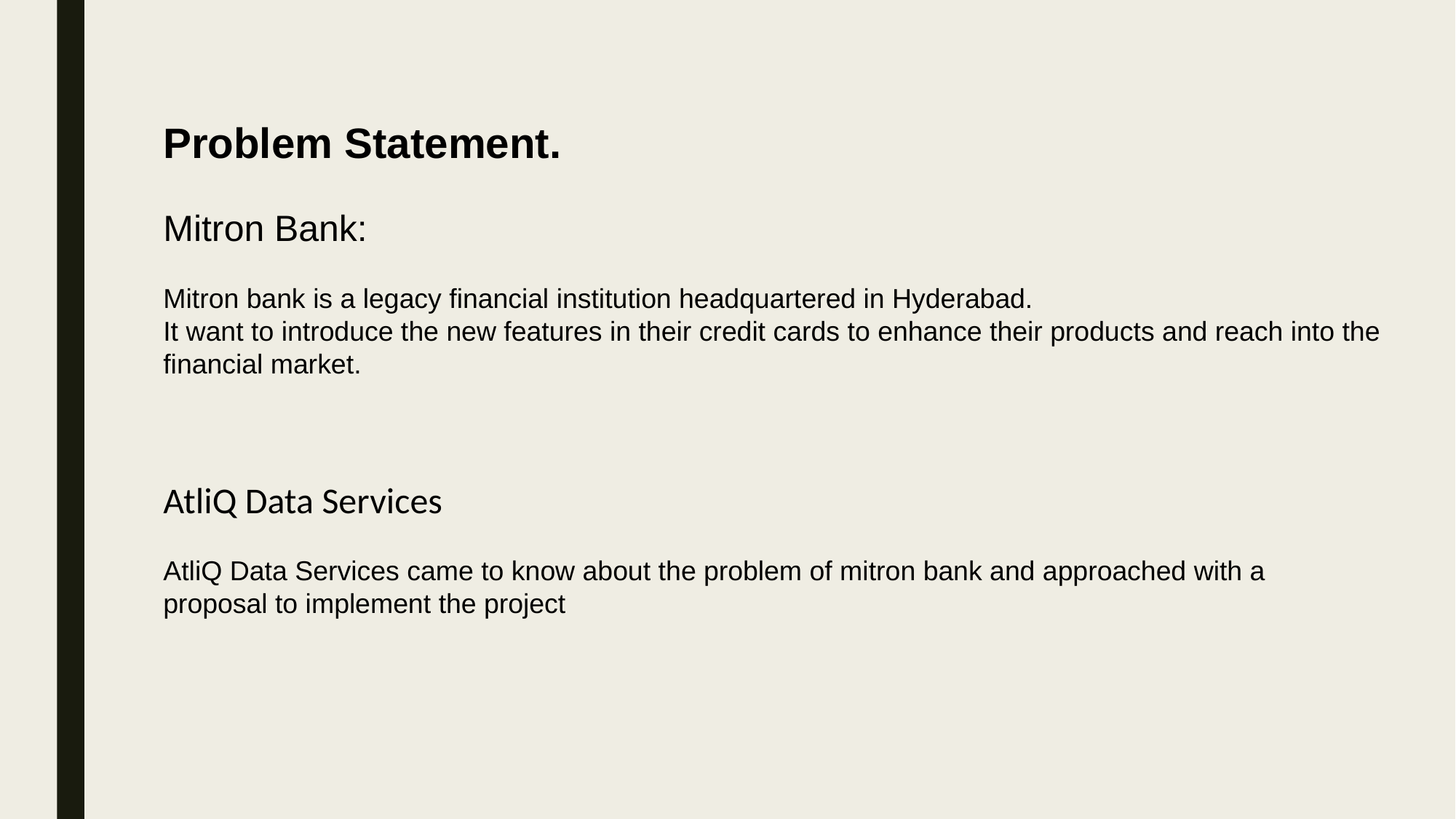

Problem Statement.
Mitron Bank:

Mitron bank is a legacy financial institution headquartered in Hyderabad.
It want to introduce the new features in their credit cards to enhance their products and reach into the financial market.

AtliQ Data Services

AtliQ Data Services came to know about the problem of mitron bank and approached with a proposal to implement the project